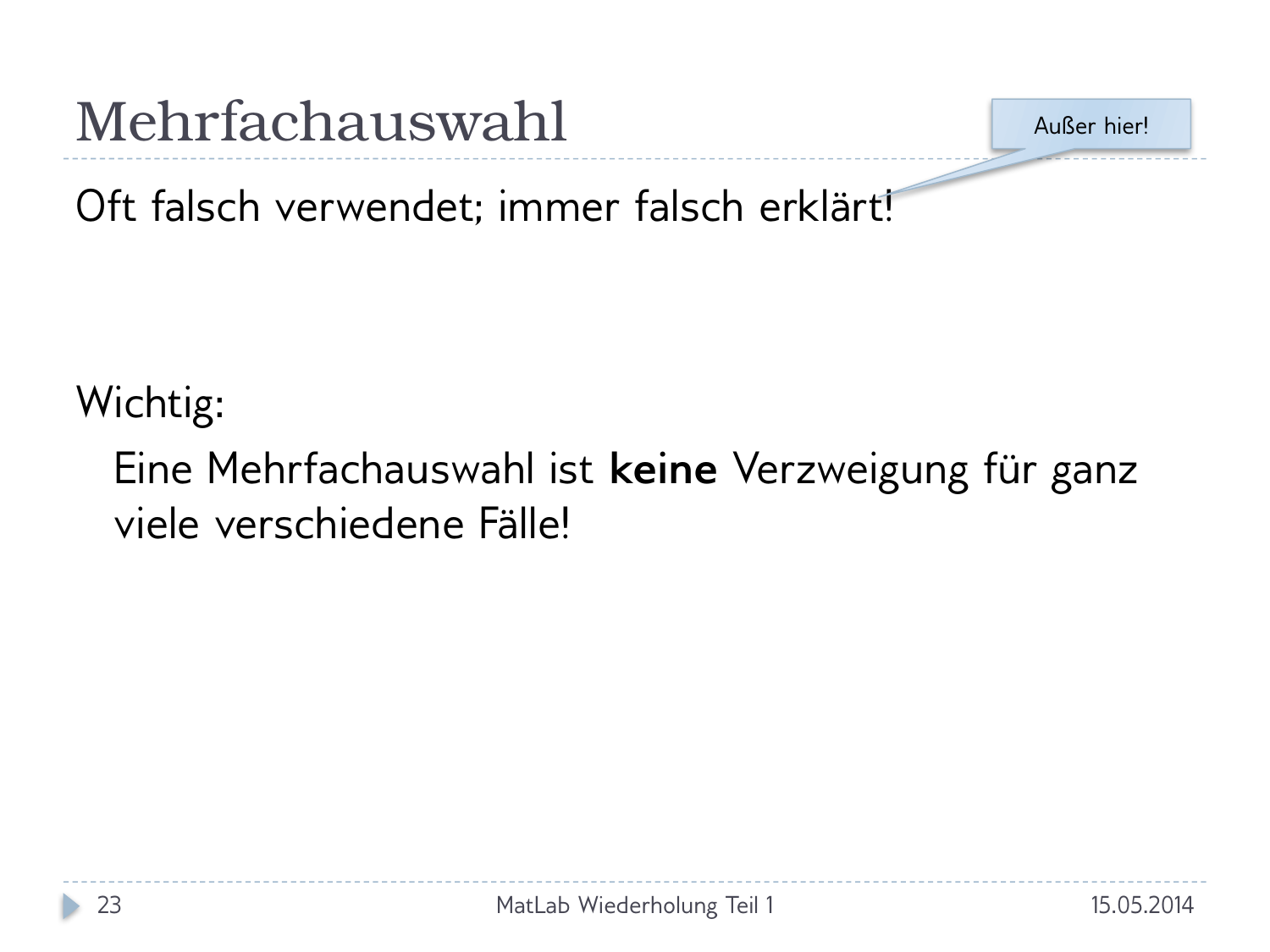

# Mehrfachauswahl
Außer hier!
Oft falsch verwendet; immer falsch erklärt!

Wichtig:
	Eine Mehrfachauswahl ist keine Verzweigung für ganz viele verschiedene Fälle!
23
MatLab Wiederholung Teil 1
15.05.2014